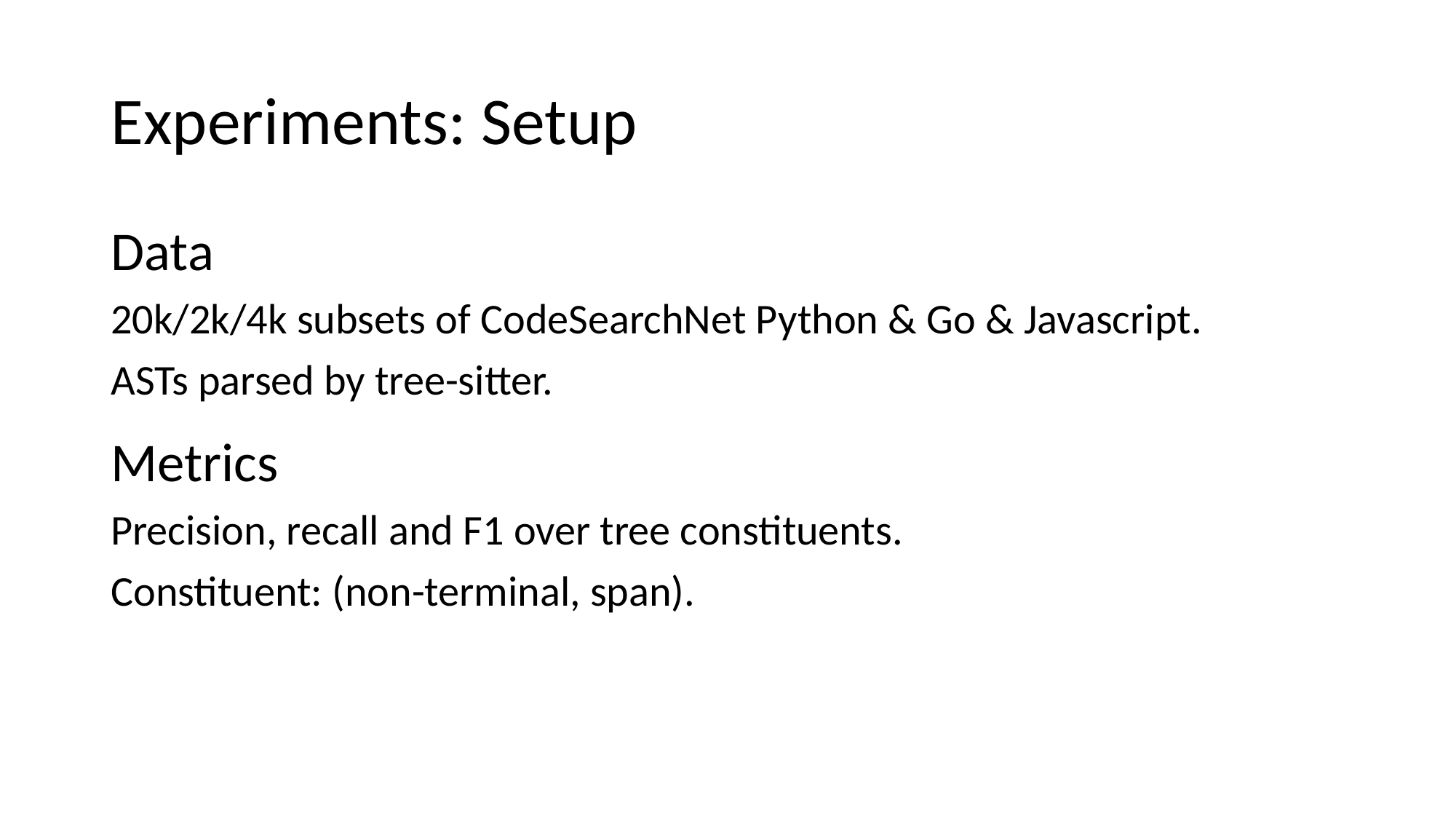

# Experiments: Setup
Data
20k/2k/4k subsets of CodeSearchNet Python & Go & Javascript.
ASTs parsed by tree-sitter.
Metrics
Precision, recall and F1 over tree constituents.
Constituent: (non-terminal, span).